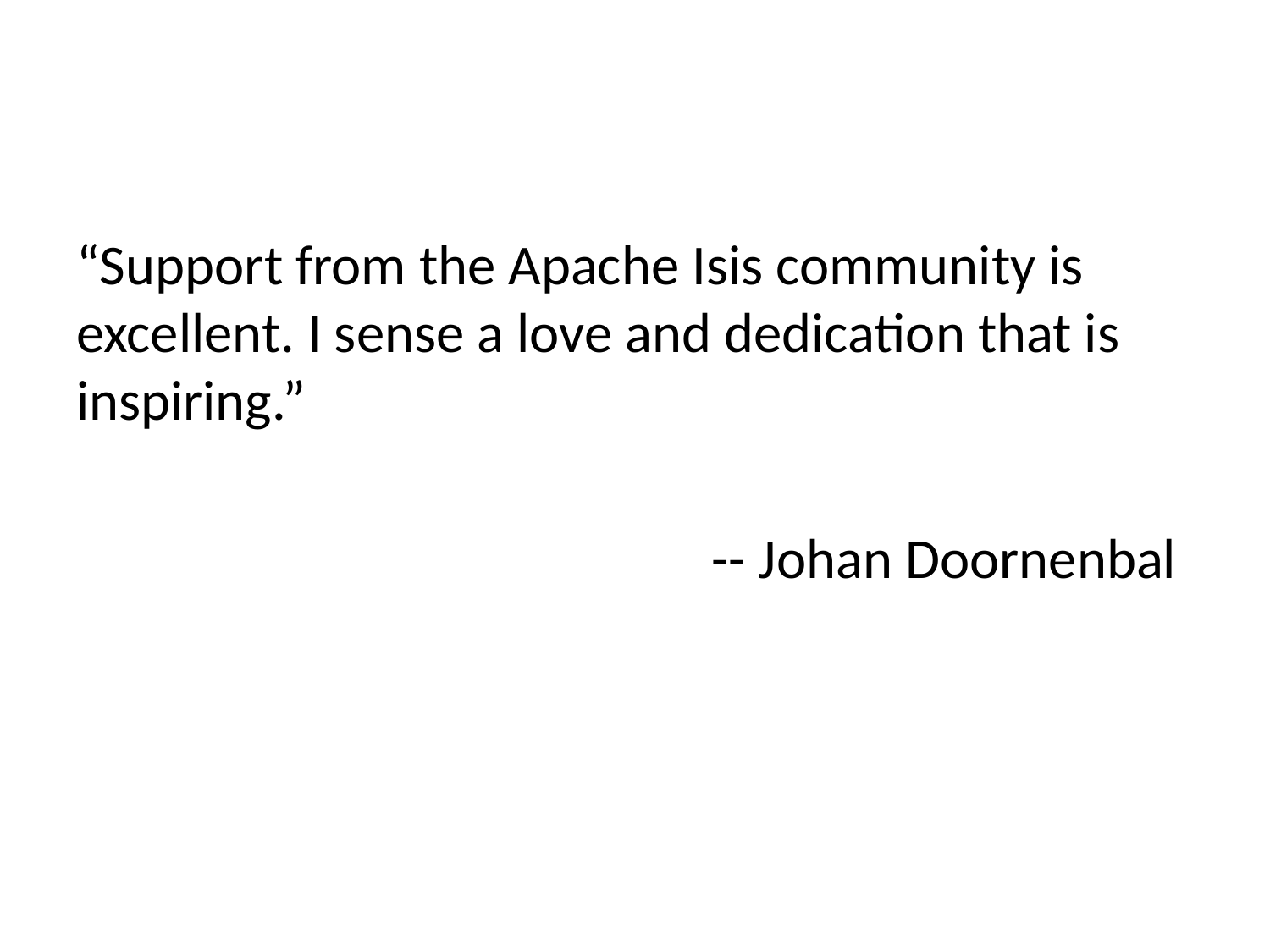

“Support from the Apache Isis community is excellent. I sense a love and dedication that is inspiring.”

					-- Johan Doornenbal